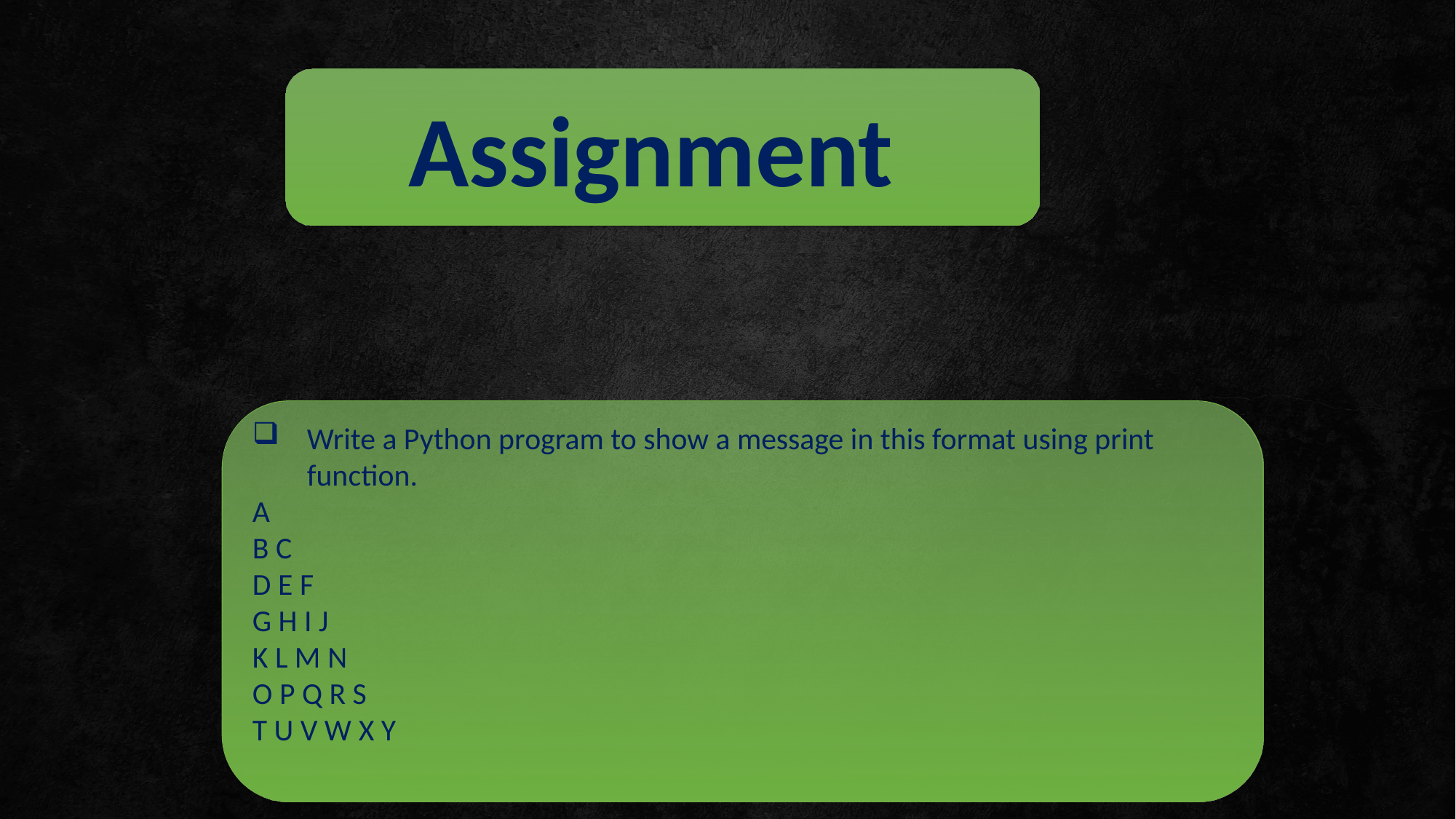

Assignment

Write a Python program to show a message in this format using print function.
A
B C
D E F
G H I J
K L M N
O P Q R S
T U V W X Y